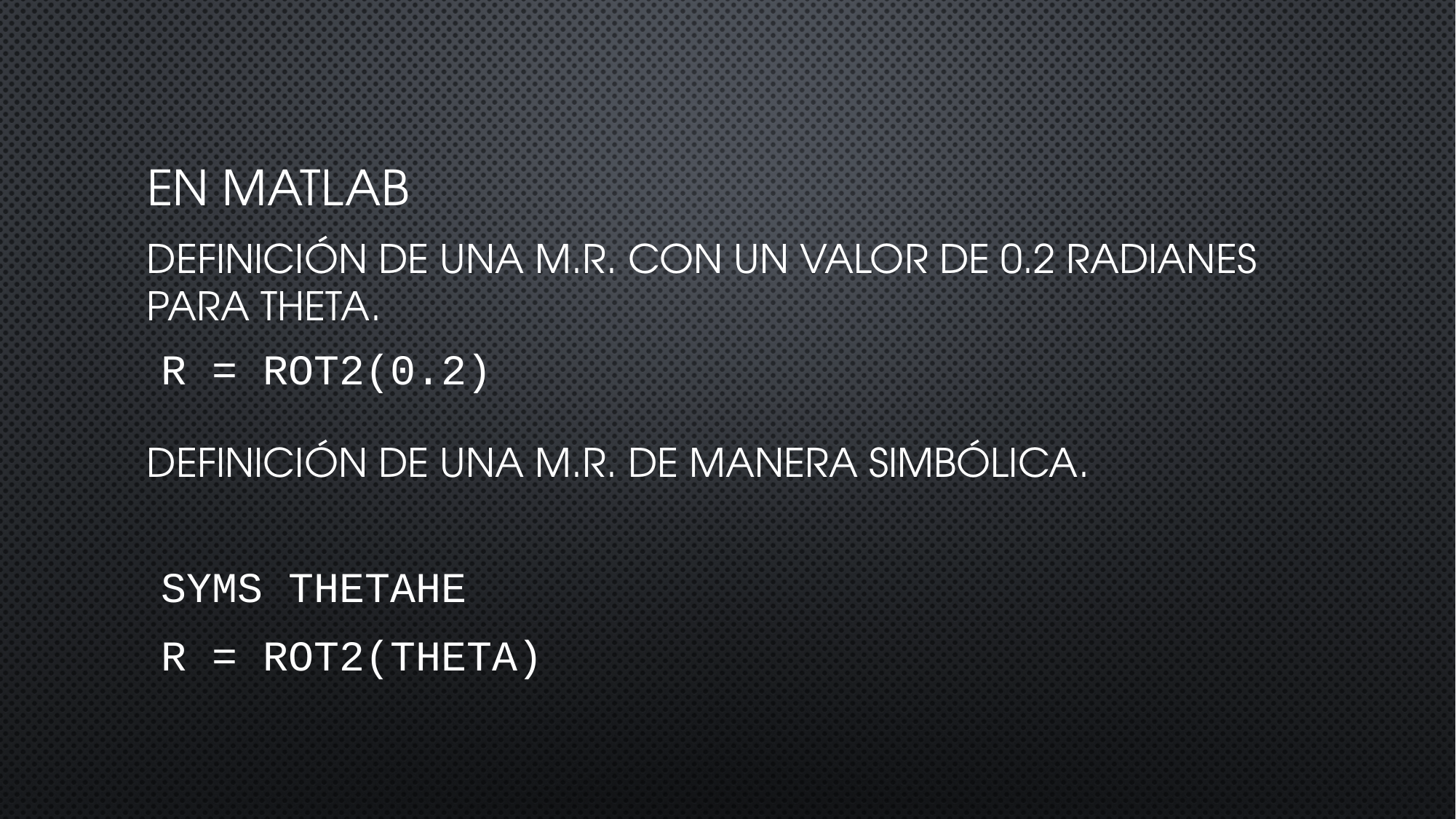

# En matlab
Definición de una M.R. con un valor de 0.2 radianes para theta.
R = rot2(0.2)
Definición de una M.R. de manera simbólica.
syms thetahe
R = rot2(theta)